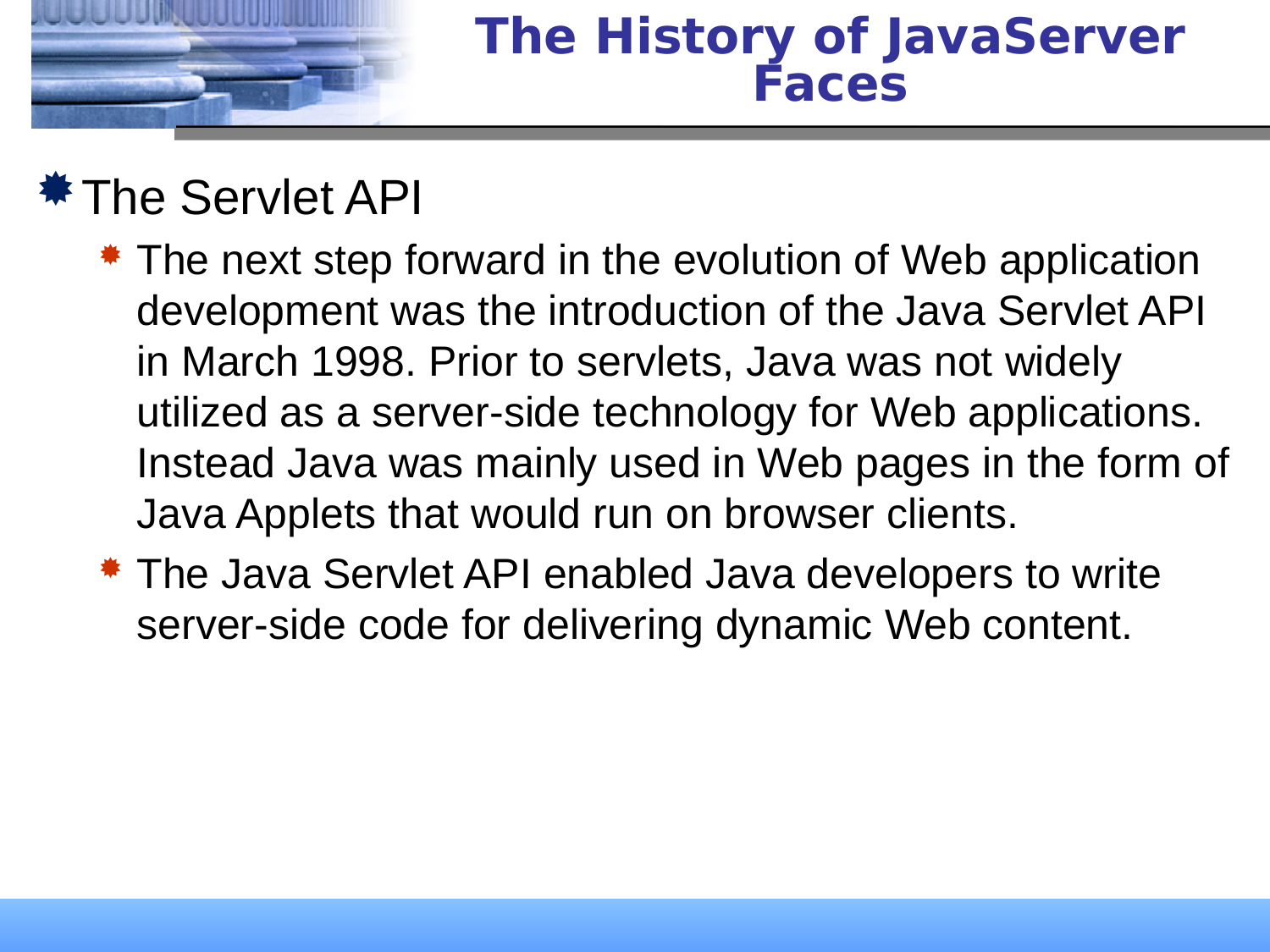

# The History of JavaServer Faces
The Servlet API
The next step forward in the evolution of Web application development was the introduction of the Java Servlet API in March 1998. Prior to servlets, Java was not widely utilized as a server-side technology for Web applications. Instead Java was mainly used in Web pages in the form of Java Applets that would run on browser clients.
The Java Servlet API enabled Java developers to write server-side code for delivering dynamic Web content.